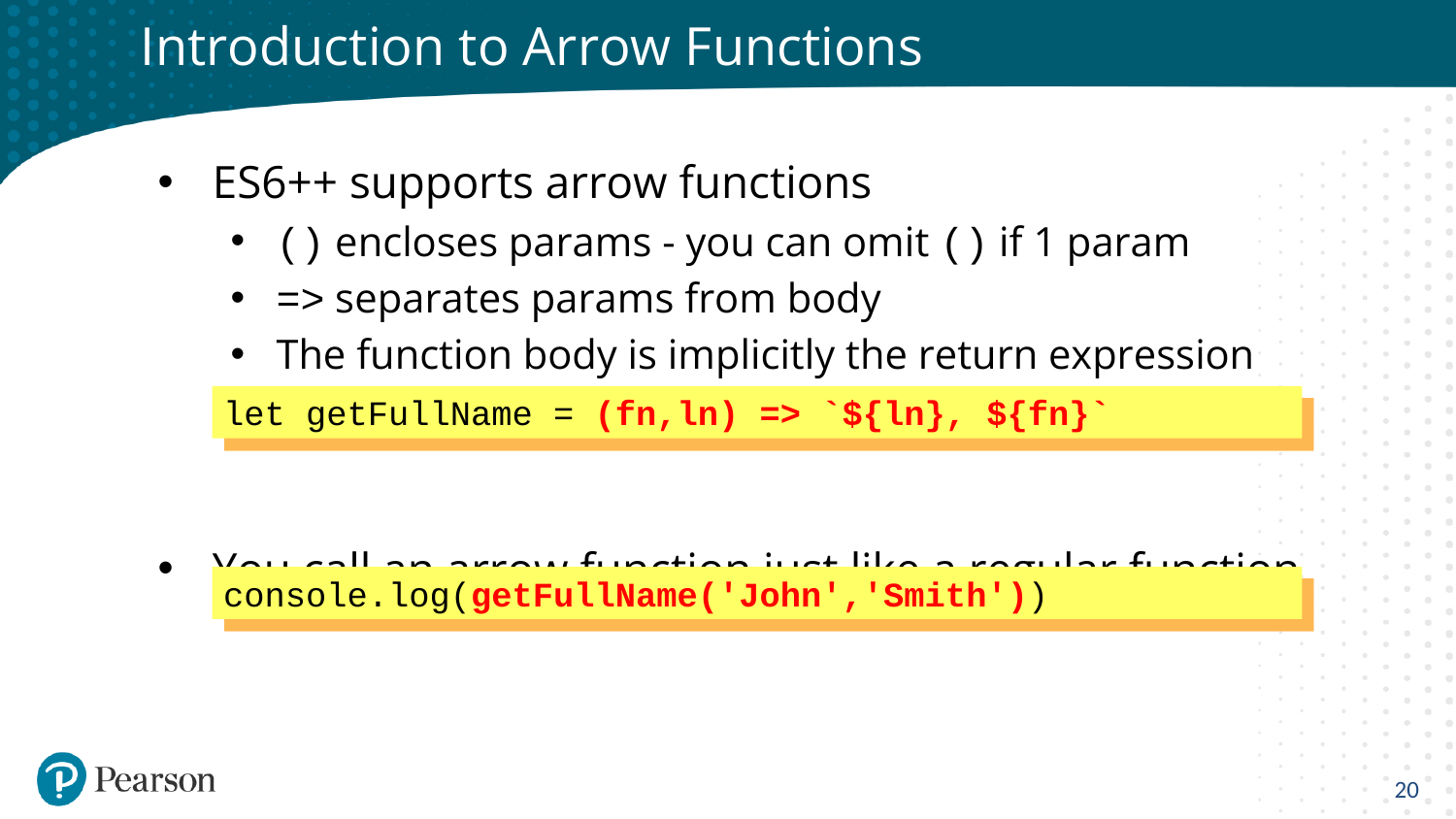

# Introduction to Arrow Functions
ES6++ supports arrow functions
() encloses params - you can omit () if 1 param
=> separates params from body
The function body is implicitly the return expression

You call an arrow function just like a regular function

let getFullName = (fn,ln) => `${ln}, ${fn}`
console.log(getFullName('John','Smith'))
20